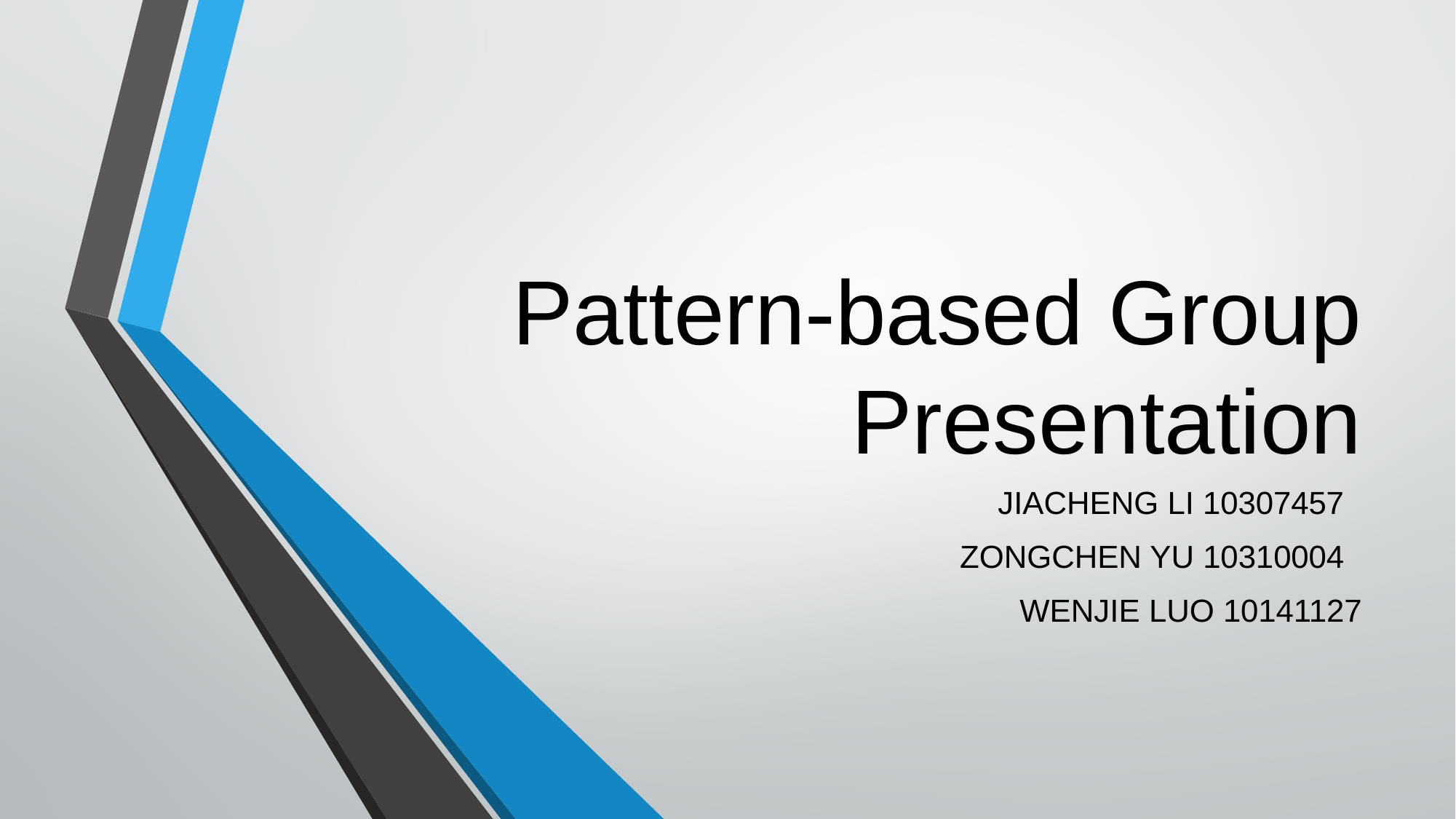

# Pattern-based Group Presentation
JIACHENG LI 10307457
ZONGCHEN YU 10310004
WENJIE LUO 10141127